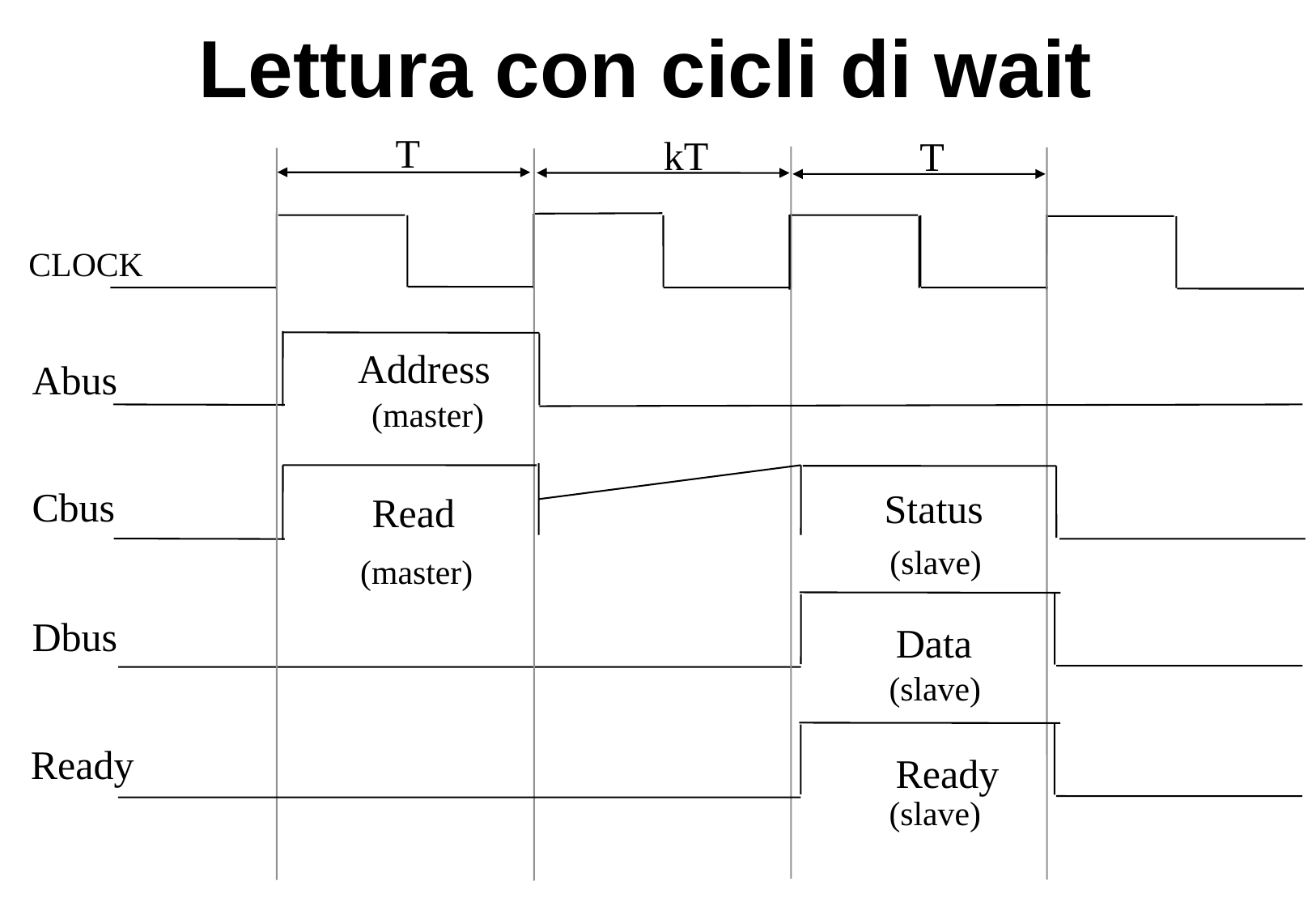

# Lettura con cicli di wait
T
kT
T

CLOCK

Address
Abus
(master)

Cbus
Status
Read
(slave)

(master)

Dbus
Data
(slave)

Ready
Ready
(slave)